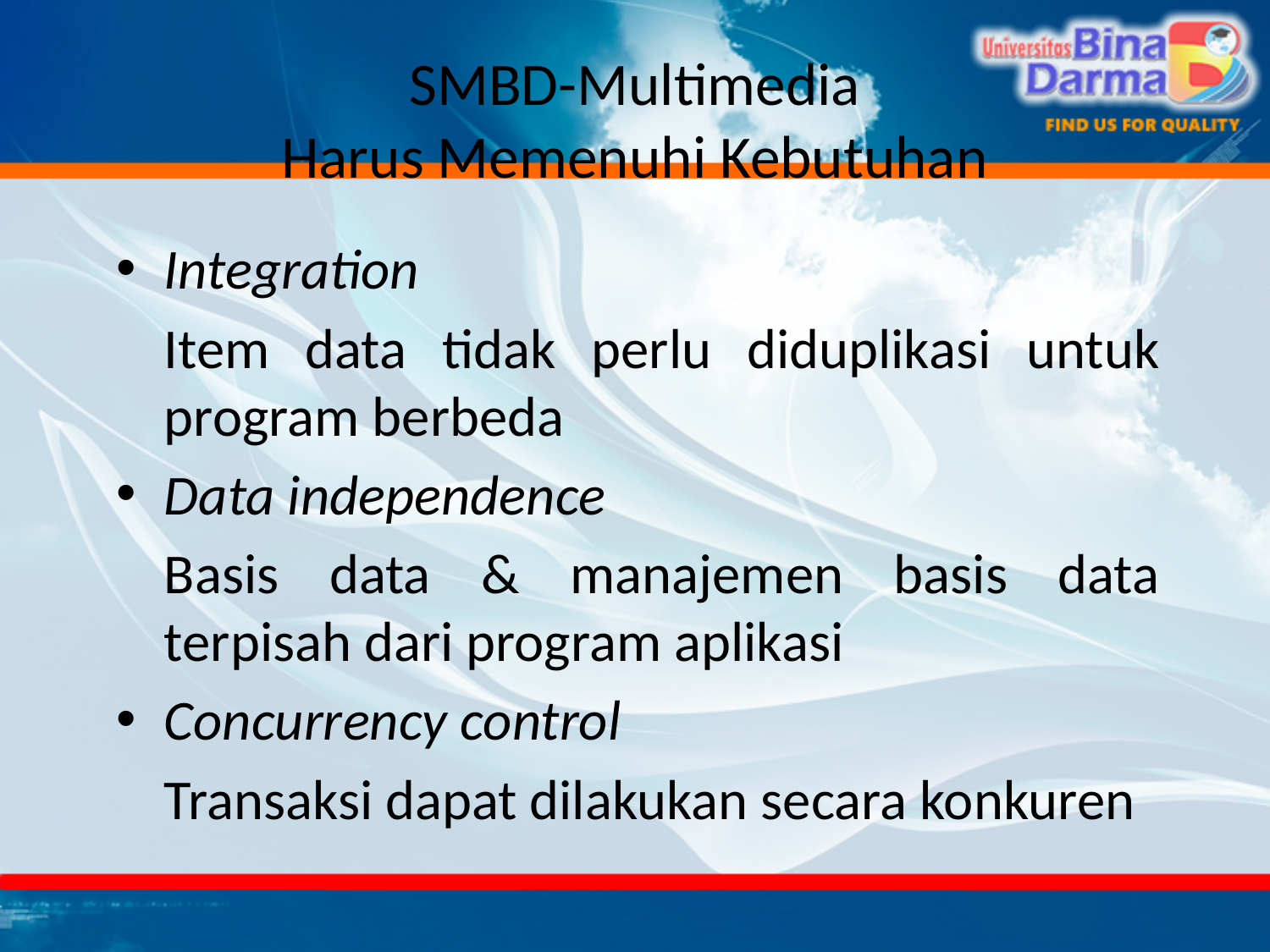

# SMBD-Multimedia Harus Memenuhi Kebutuhan
Integration
	Item data tidak perlu diduplikasi untuk program berbeda
Data independence
	Basis data & manajemen basis data terpisah dari program aplikasi
Concurrency control
	Transaksi dapat dilakukan secara konkuren